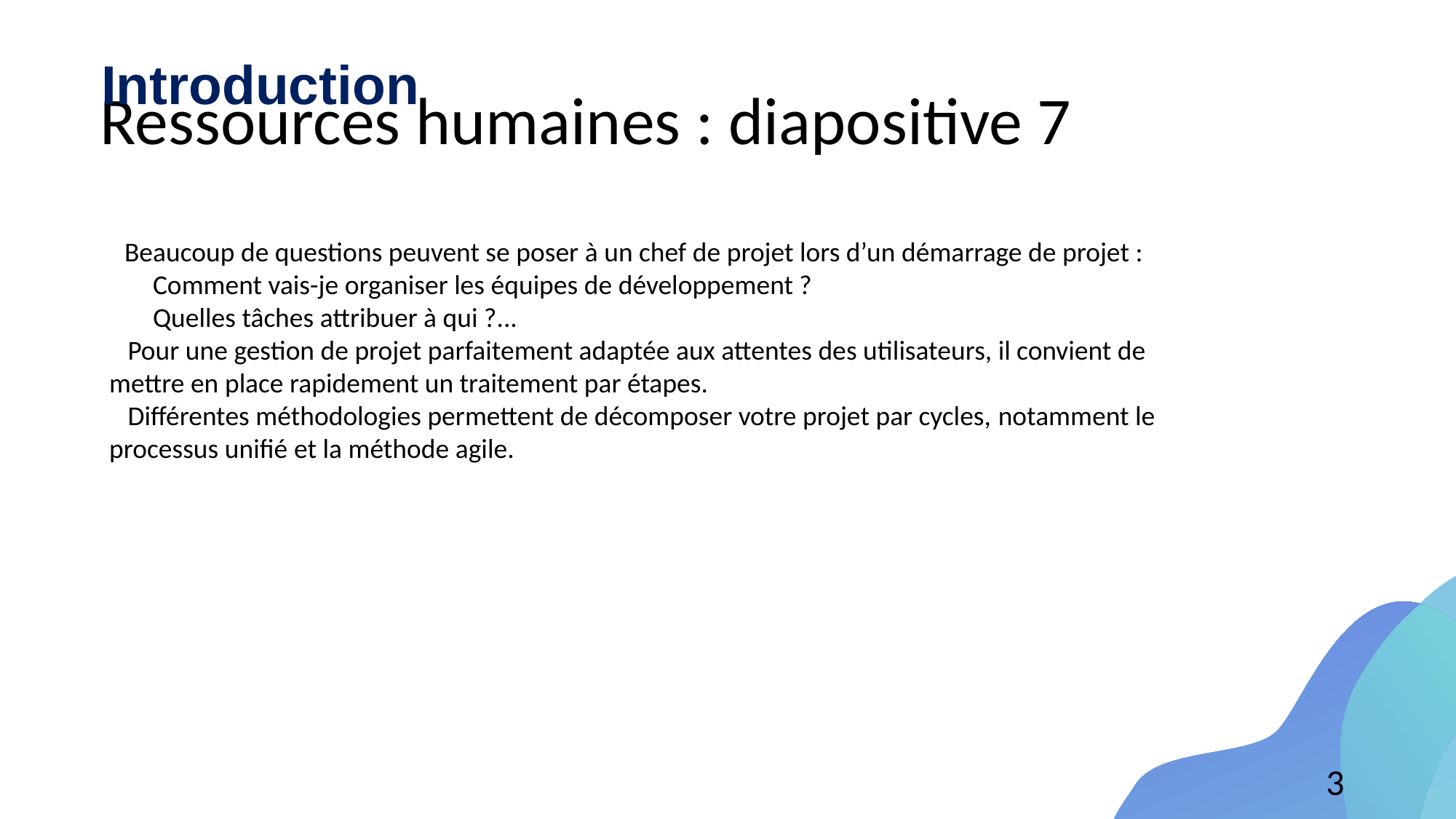

# Ressources humaines : diapositive 7
 Introduction
     Beaucoup de questions peuvent se poser à un chef de projet lors d’un démarrage de projet :
         Comment vais-je organiser les équipes de développement ?
         Quelles tâches attribuer à qui ?...
   Pour une gestion de projet parfaitement adaptée aux attentes des utilisateurs, il convient de mettre en place rapidement un traitement par étapes.
   Différentes méthodologies permettent de décomposer votre projet par cycles, notamment le processus unifié et la méthode agile.

3